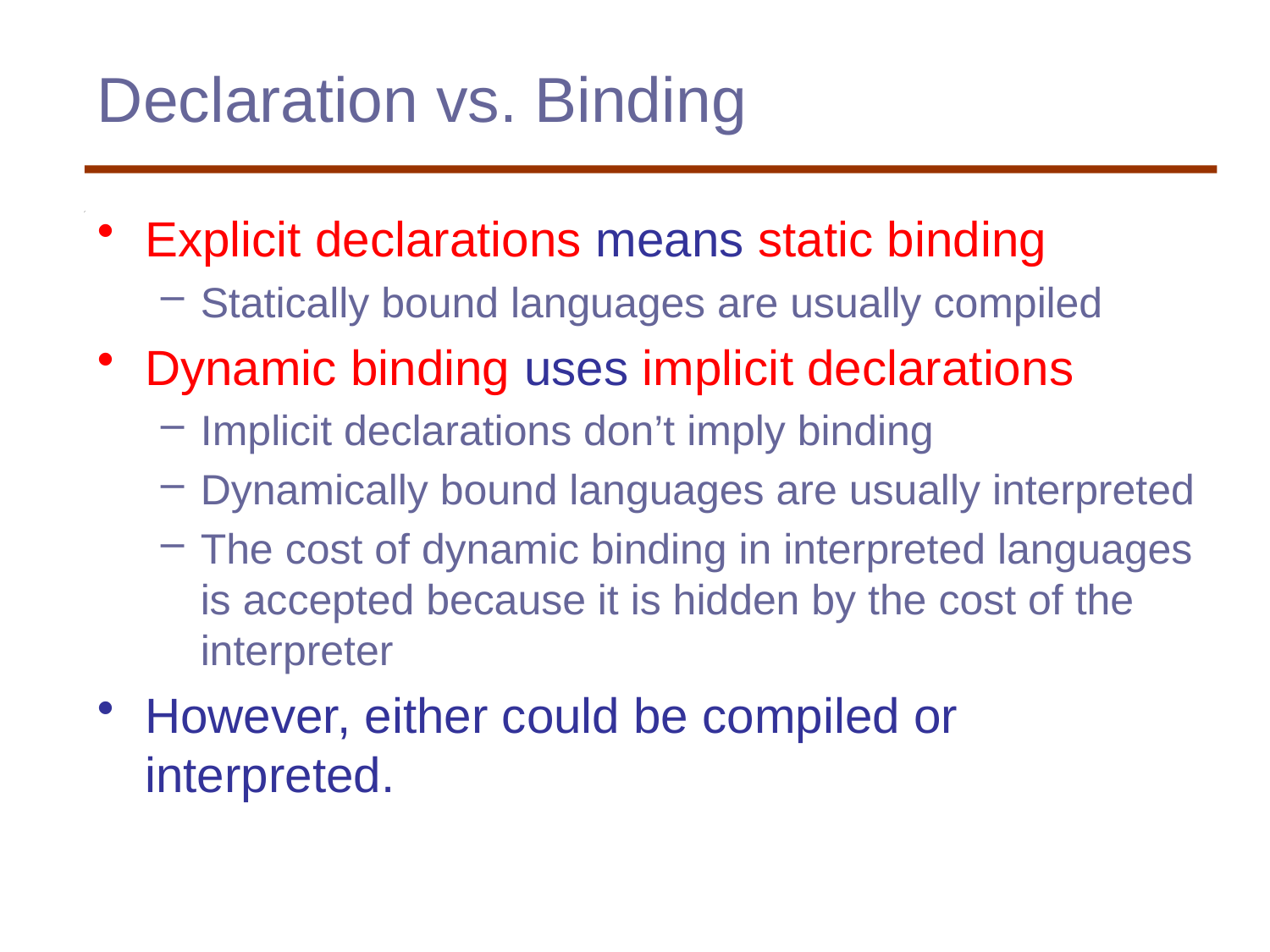

# Declaration vs. Binding
Explicit declarations means static binding
Statically bound languages are usually compiled
Dynamic binding uses implicit declarations
Implicit declarations don’t imply binding
Dynamically bound languages are usually interpreted
The cost of dynamic binding in interpreted languages is accepted because it is hidden by the cost of the interpreter
However, either could be compiled or interpreted.